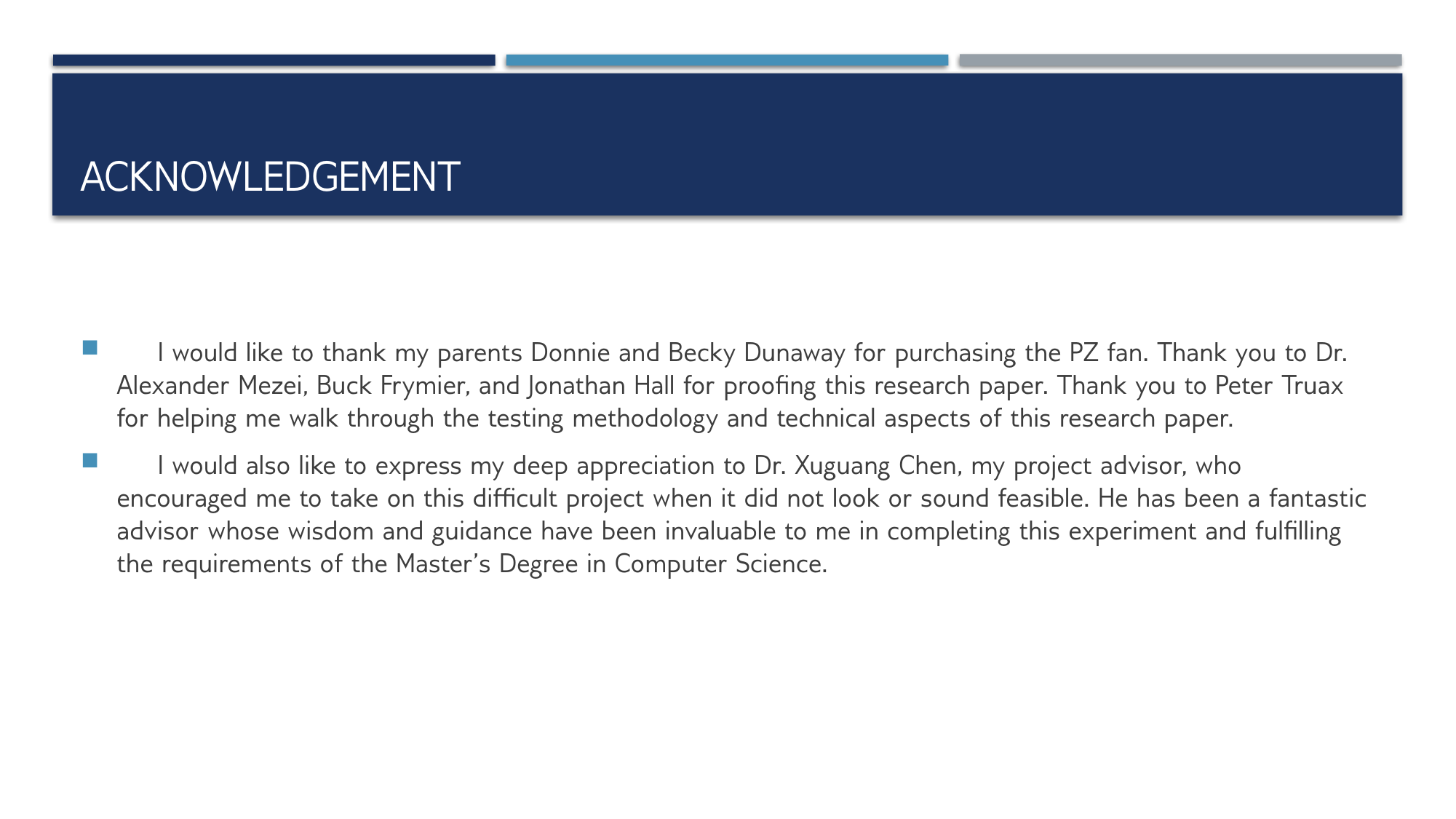

# Acknowledgement
     I would like to thank my parents Donnie and Becky Dunaway for purchasing the PZ fan. Thank you to Dr. Alexander Mezei, Buck Frymier, and Jonathan Hall for proofing this research paper. Thank you to Peter Truax for helping me walk through the testing methodology and technical aspects of this research paper.
     I would also like to express my deep appreciation to Dr. Xuguang Chen, my project advisor, who encouraged me to take on this difficult project when it did not look or sound feasible. He has been a fantastic advisor whose wisdom and guidance have been invaluable to me in completing this experiment and fulfilling the requirements of the Master’s Degree in Computer Science.